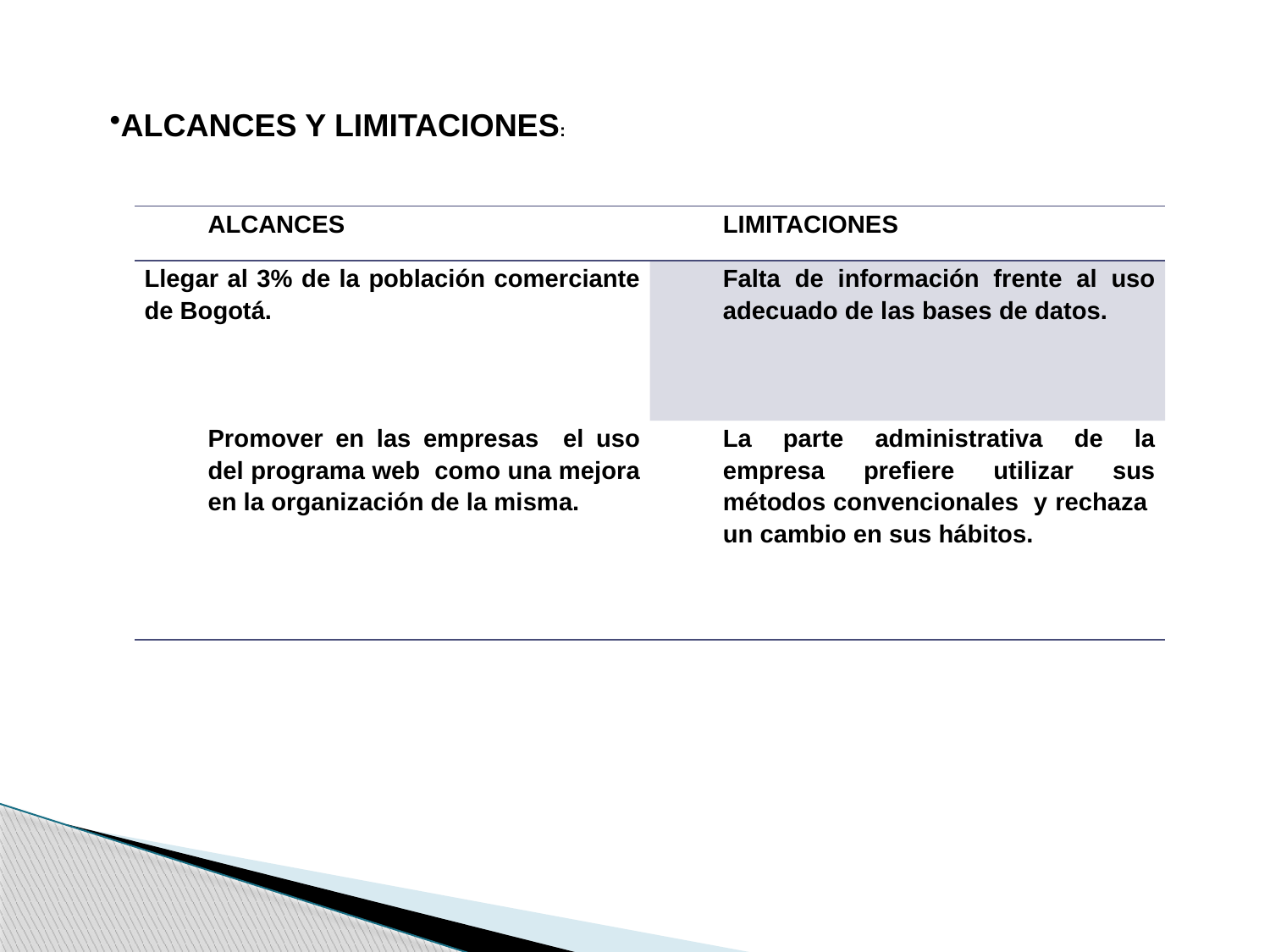

ALCANCES Y LIMITACIONES:

| ALCANCES | LIMITACIONES |
| --- | --- |
| Llegar al 3% de la población comerciante de Bogotá. | Falta de información frente al uso adecuado de las bases de datos. |
| Promover en las empresas el uso del programa web como una mejora en la organización de la misma. | La parte administrativa de la empresa prefiere utilizar sus métodos convencionales y rechaza un cambio en sus hábitos. |